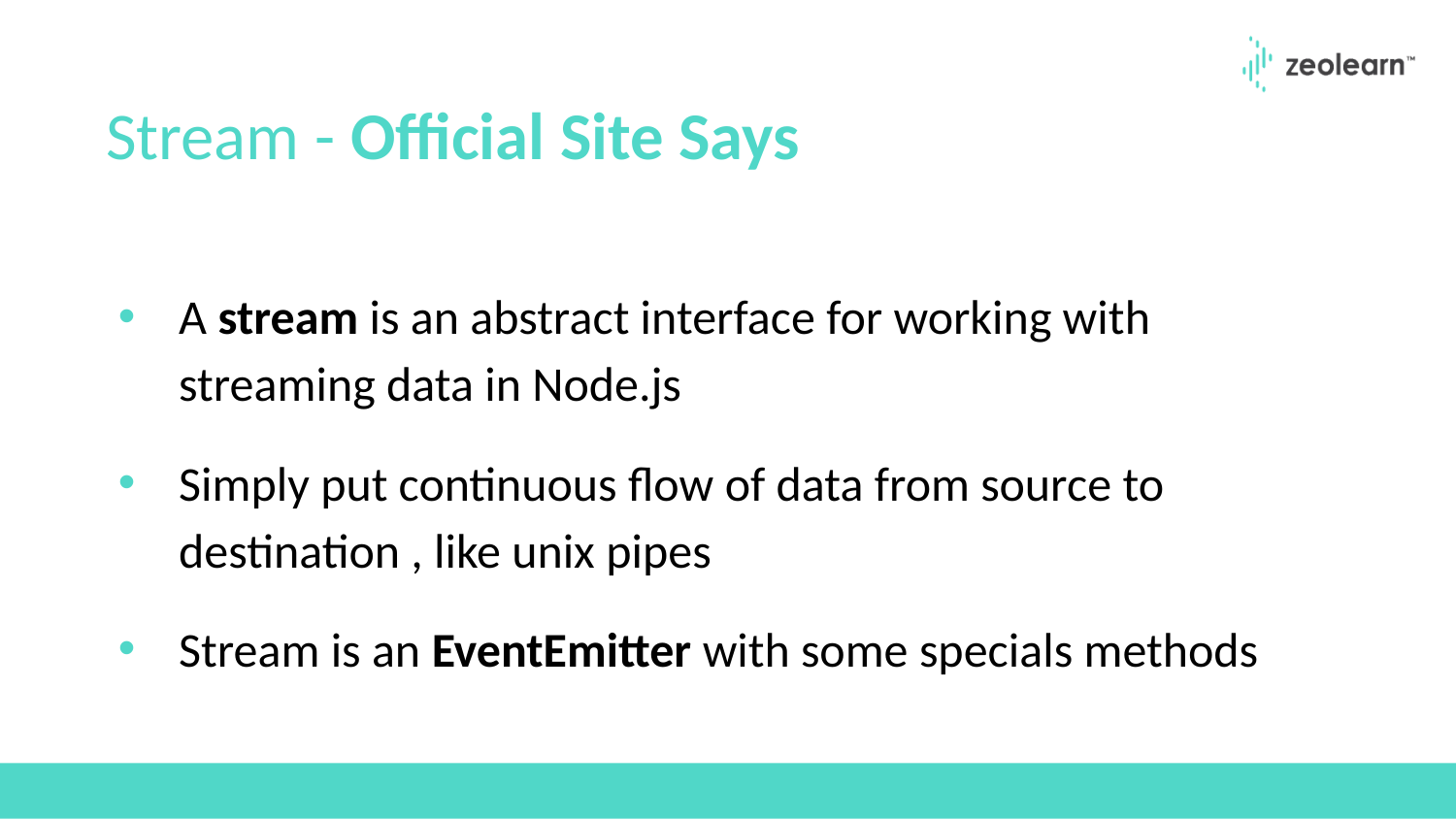

# Stream - Official Site Says
A stream is an abstract interface for working with streaming data in Node.js
Simply put continuous flow of data from source to destination , like unix pipes
Stream is an EventEmitter with some specials methods